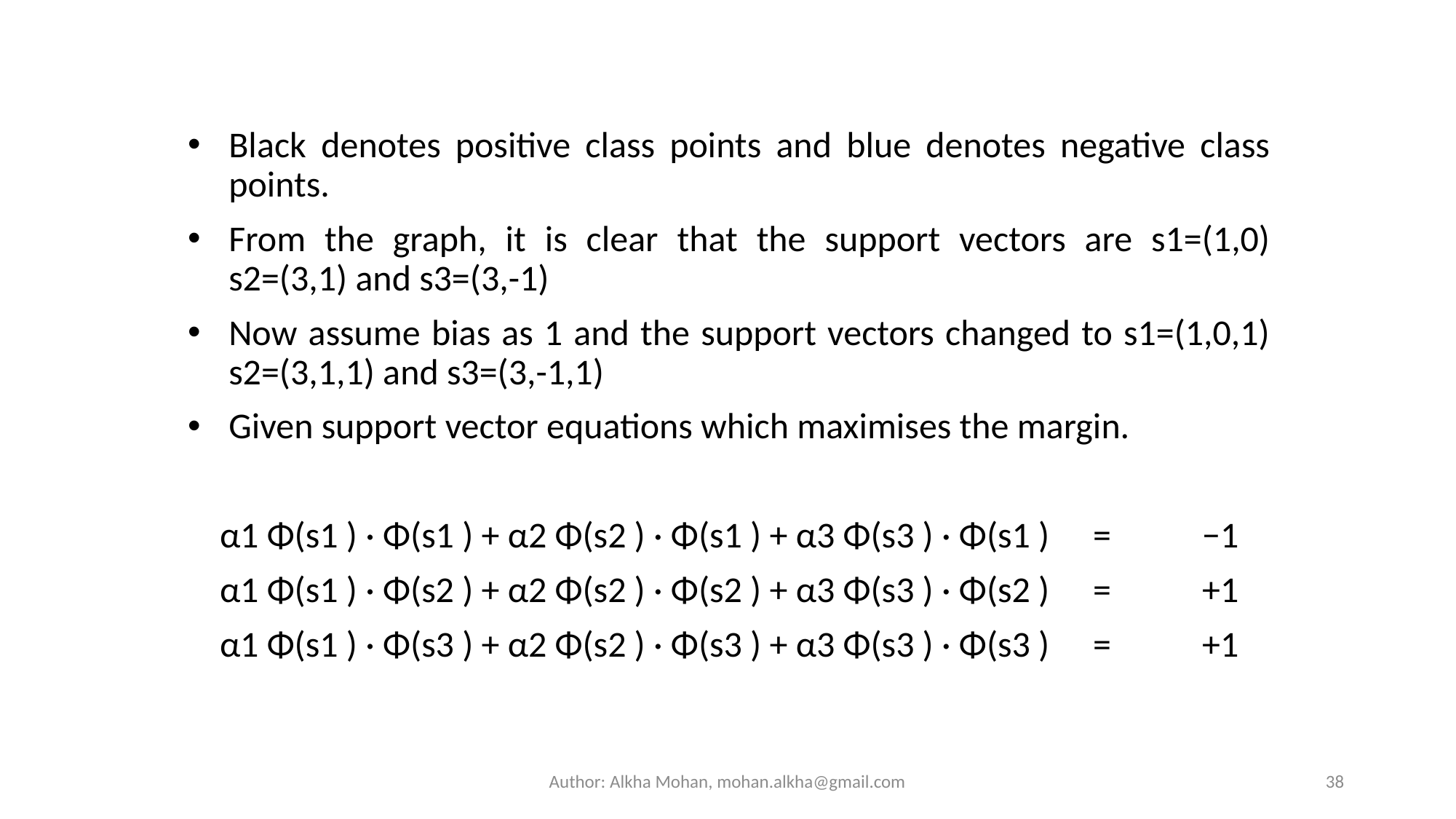

Black denotes positive class points and blue denotes negative class points.
From the graph, it is clear that the support vectors are s1=(1,0) s2=(3,1) and s3=(3,-1)
Now assume bias as 1 and the support vectors changed to s1=(1,0,1) s2=(3,1,1) and s3=(3,-1,1)
Given support vector equations which maximises the margin.

α1 Φ(s1 ) · Φ(s1 ) + α2 Φ(s2 ) · Φ(s1 ) + α3 Φ(s3 ) · Φ(s1 )	=	−1
α1 Φ(s1 ) · Φ(s2 ) + α2 Φ(s2 ) · Φ(s2 ) + α3 Φ(s3 ) · Φ(s2 )	=	+1
α1 Φ(s1 ) · Φ(s3 ) + α2 Φ(s2 ) · Φ(s3 ) + α3 Φ(s3 ) · Φ(s3 )	=	+1

Author: Alkha Mohan, mohan.alkha@gmail.com
38